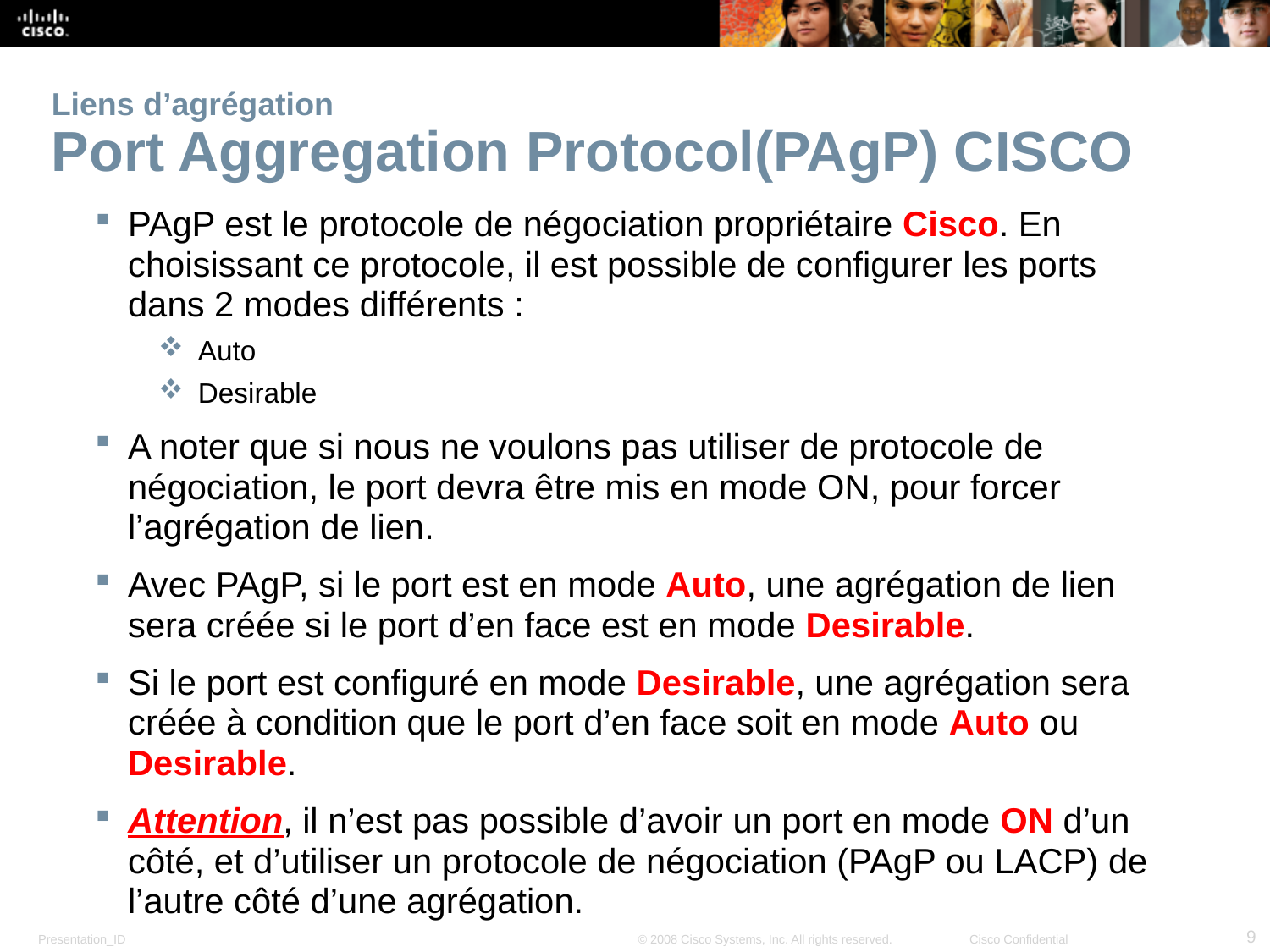

# Liens d’agrégation Port Aggregation Protocol(PAgP) CISCO
PAgP est le protocole de négociation propriétaire Cisco. En choisissant ce protocole, il est possible de configurer les ports dans 2 modes différents :
Auto
Desirable
A noter que si nous ne voulons pas utiliser de protocole de négociation, le port devra être mis en mode ON, pour forcer l’agrégation de lien.
Avec PAgP, si le port est en mode Auto, une agrégation de lien sera créée si le port d’en face est en mode Desirable.
Si le port est configuré en mode Desirable, une agrégation sera créée à condition que le port d’en face soit en mode Auto ou Desirable.
Attention, il n’est pas possible d’avoir un port en mode ON d’un côté, et d’utiliser un protocole de négociation (PAgP ou LACP) de l’autre côté d’une agrégation.